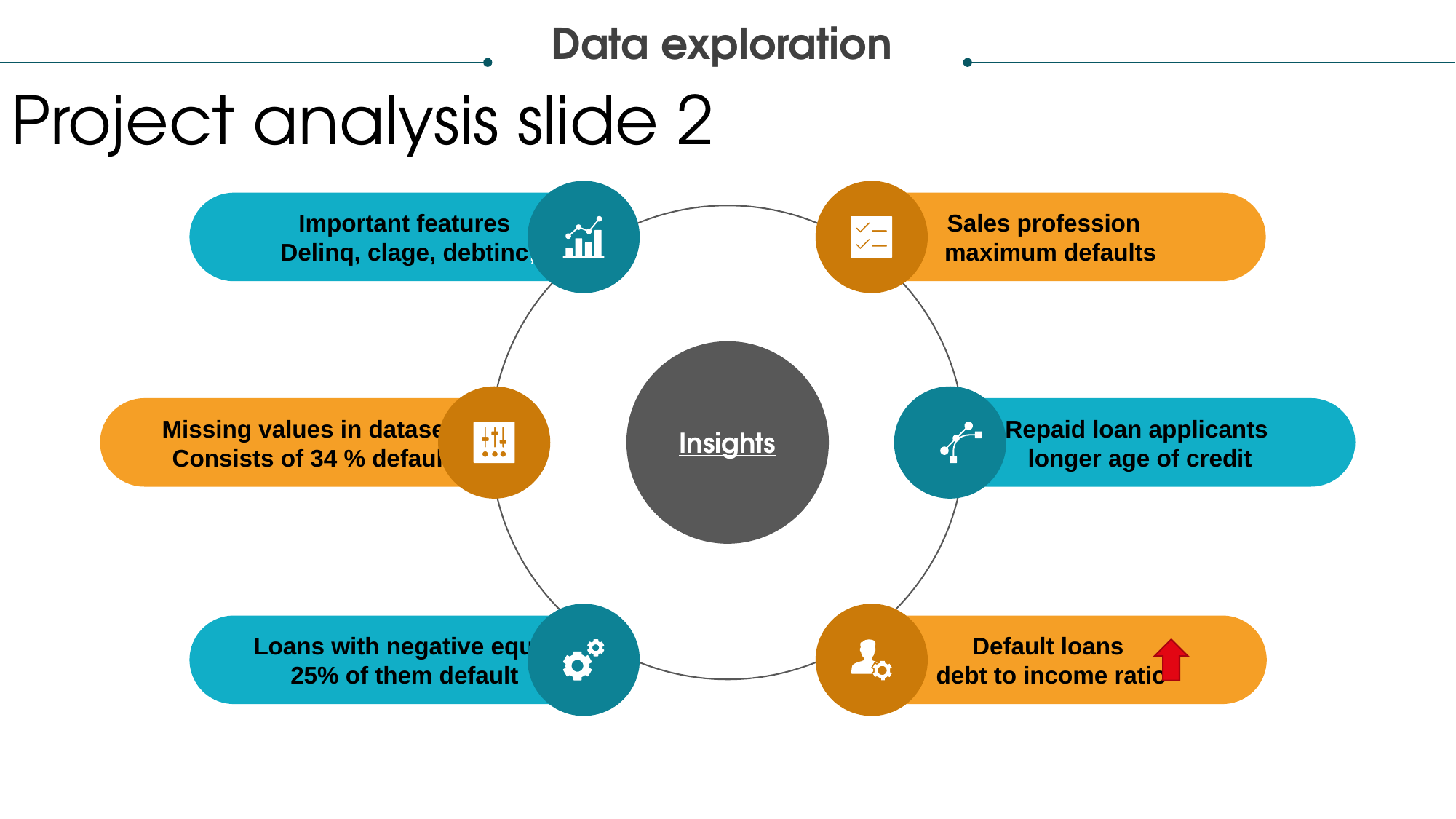

Data exploration

Project analysis slide 2

Important features
 Delinq, clage, debtinc,
Sales profession
 maximum defaults

Insights

Missing values in dataset -
Consists of 34 % defaults
Repaid loan applicants
 longer age of credit

Loans with negative equity
25% of them default
Default loans
 debt to income ratio